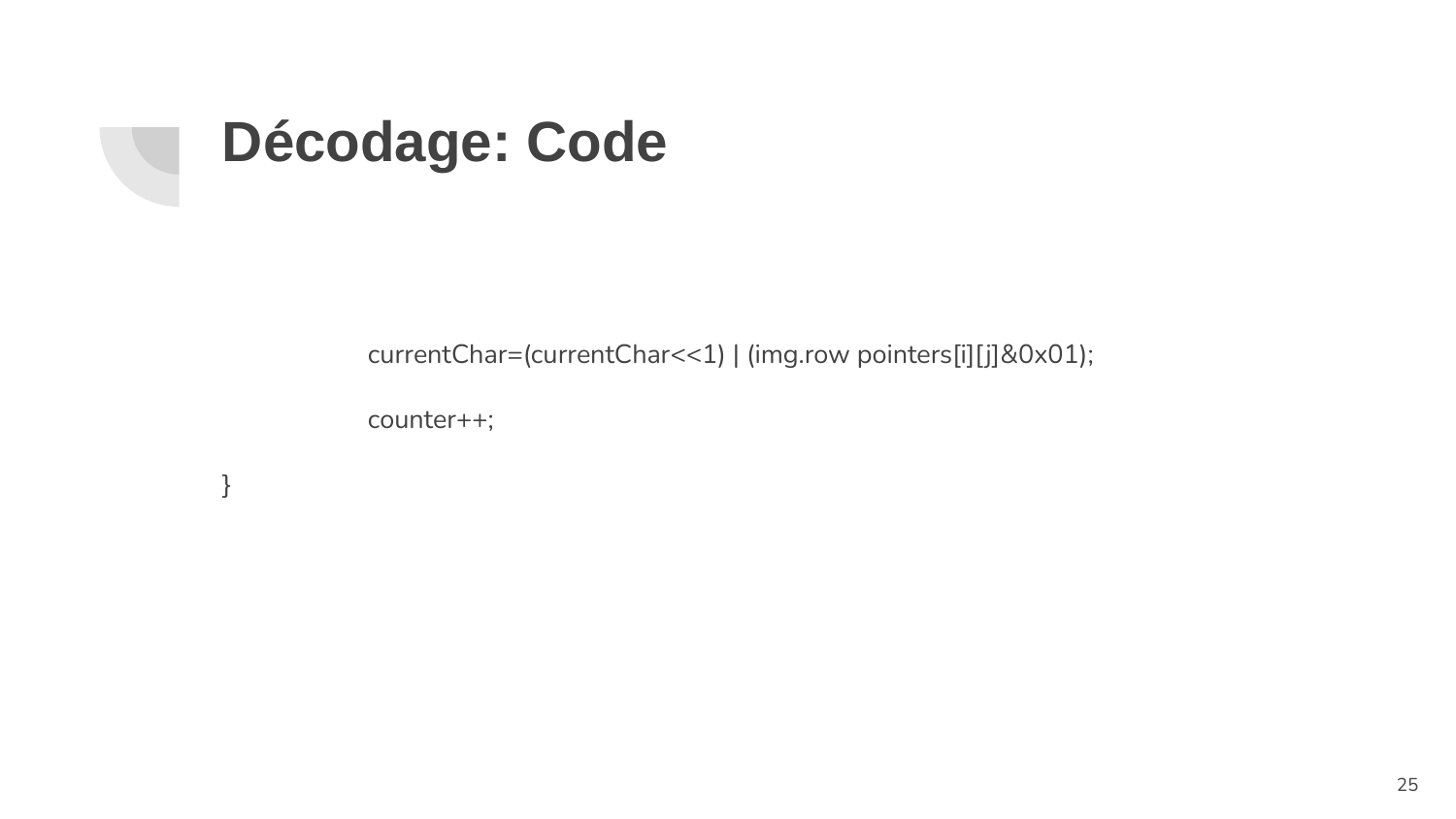

# Décodage: Code
currentChar=(currentChar<<1) | (img.row pointers[i][j]&0x01);
counter++;
}
25